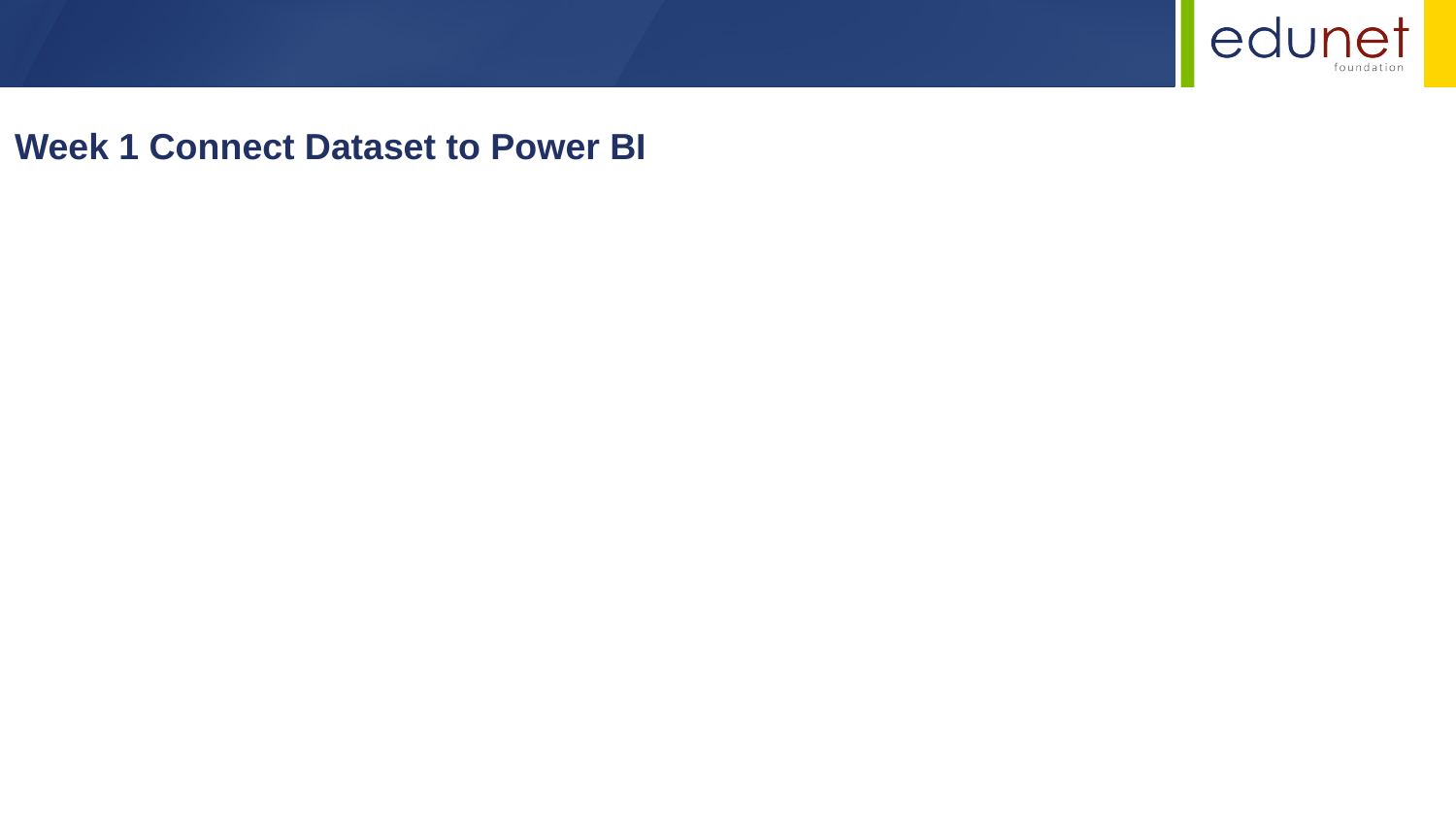

Week 1 Connect Dataset to Power BI